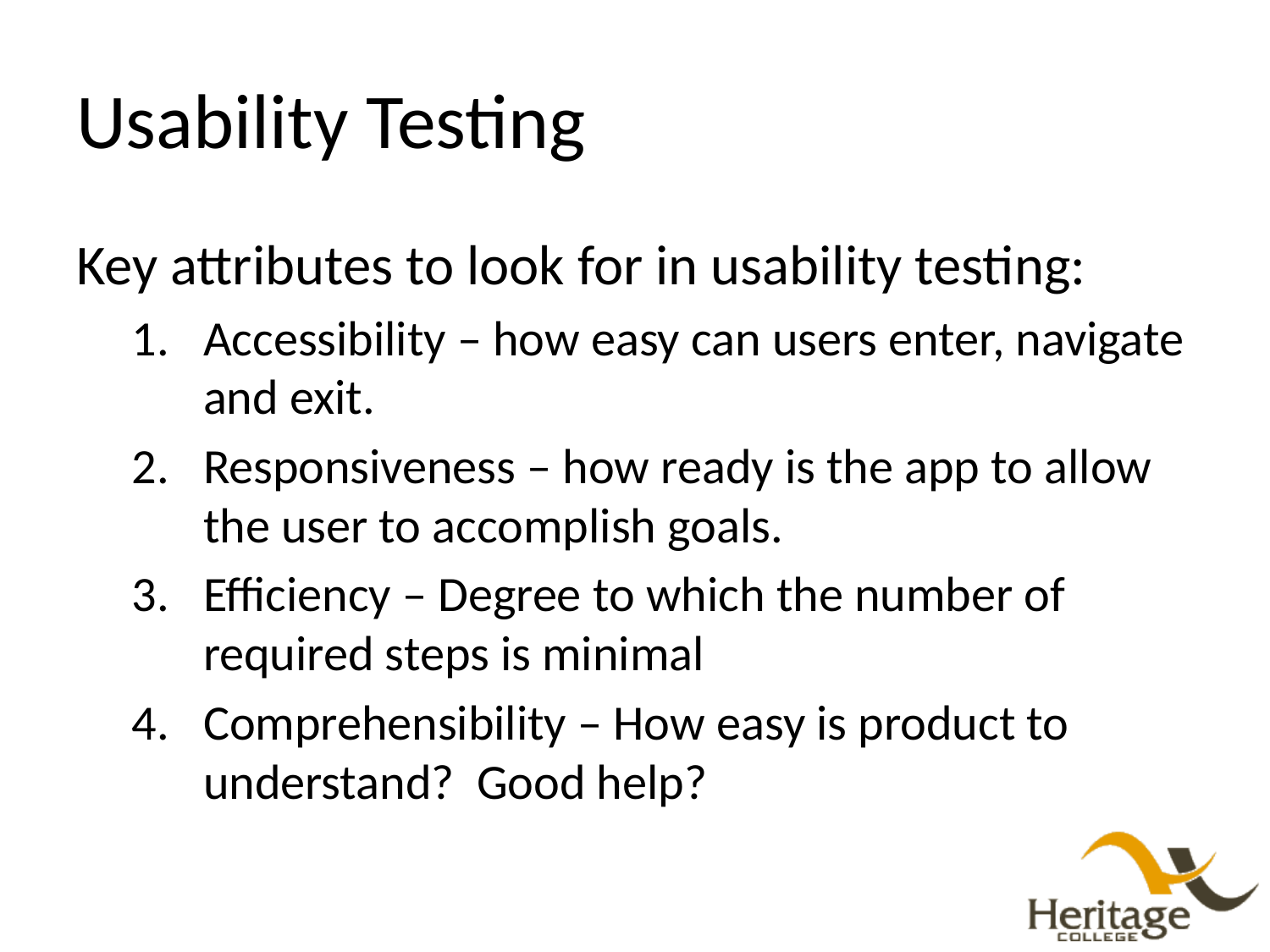

# Usability Testing
Key attributes to look for in usability testing:
Accessibility – how easy can users enter, navigate and exit.
Responsiveness – how ready is the app to allow the user to accomplish goals.
Efficiency – Degree to which the number of required steps is minimal
Comprehensibility – How easy is product to understand?  Good help?